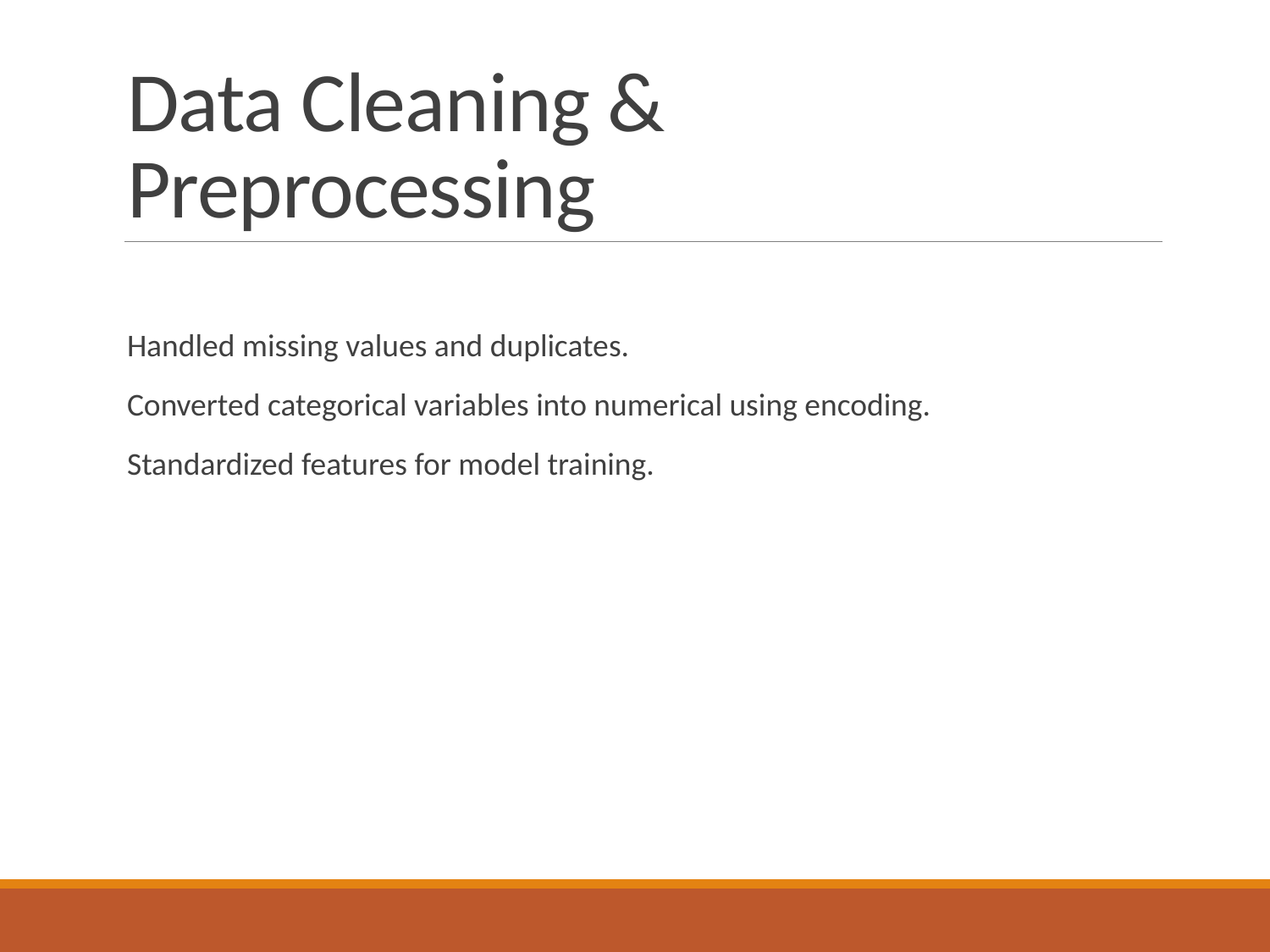

# Data Cleaning & Preprocessing

Handled missing values and duplicates.
Converted categorical variables into numerical using encoding.
Standardized features for model training.